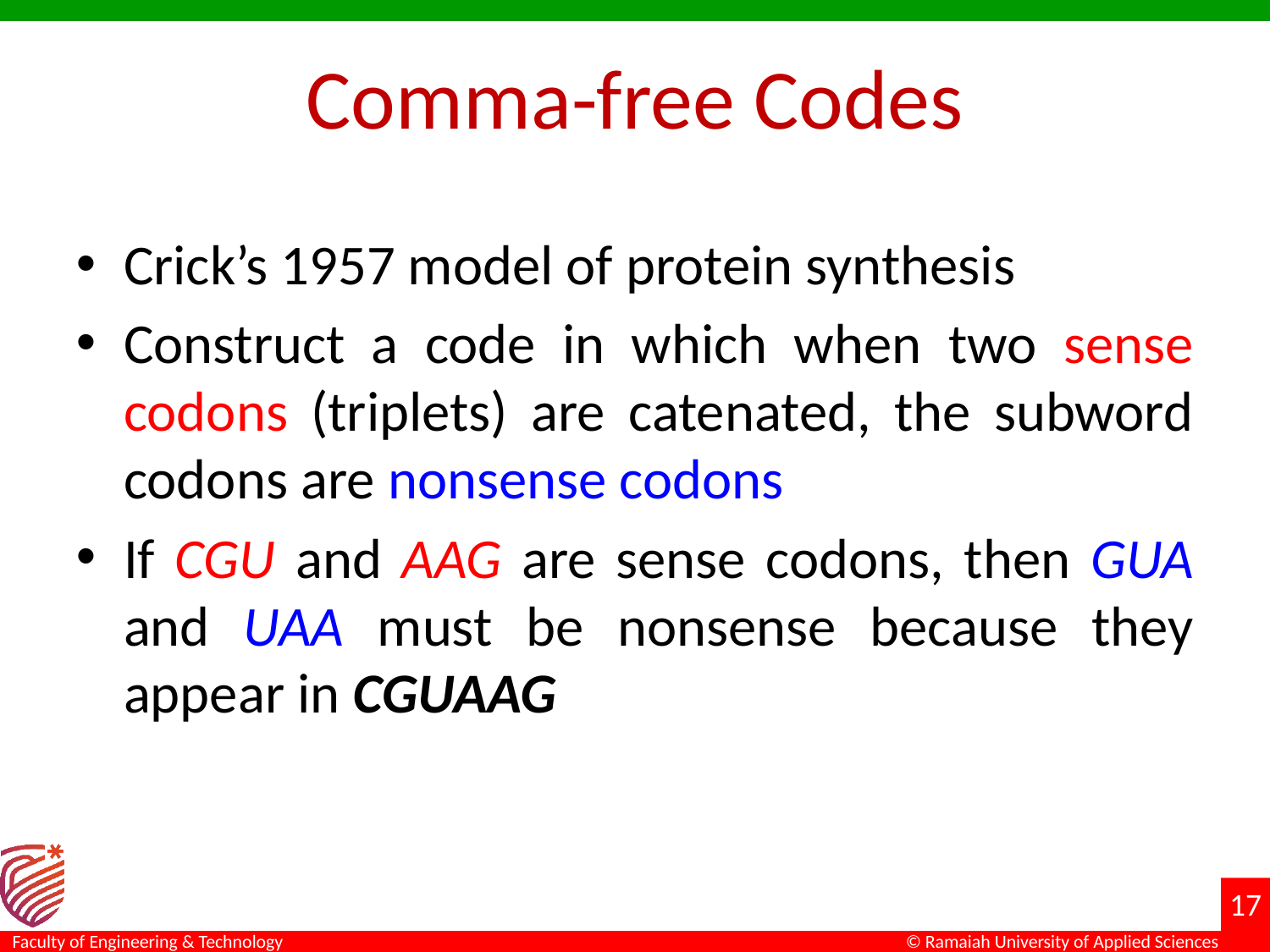

# Comma-free Codes
Crick’s 1957 model of protein synthesis
Construct a code in which when two sense codons (triplets) are catenated, the subword codons are nonsense codons
If CGU and AAG are sense codons, then GUA and UAA must be nonsense because they appear in CGUAAG